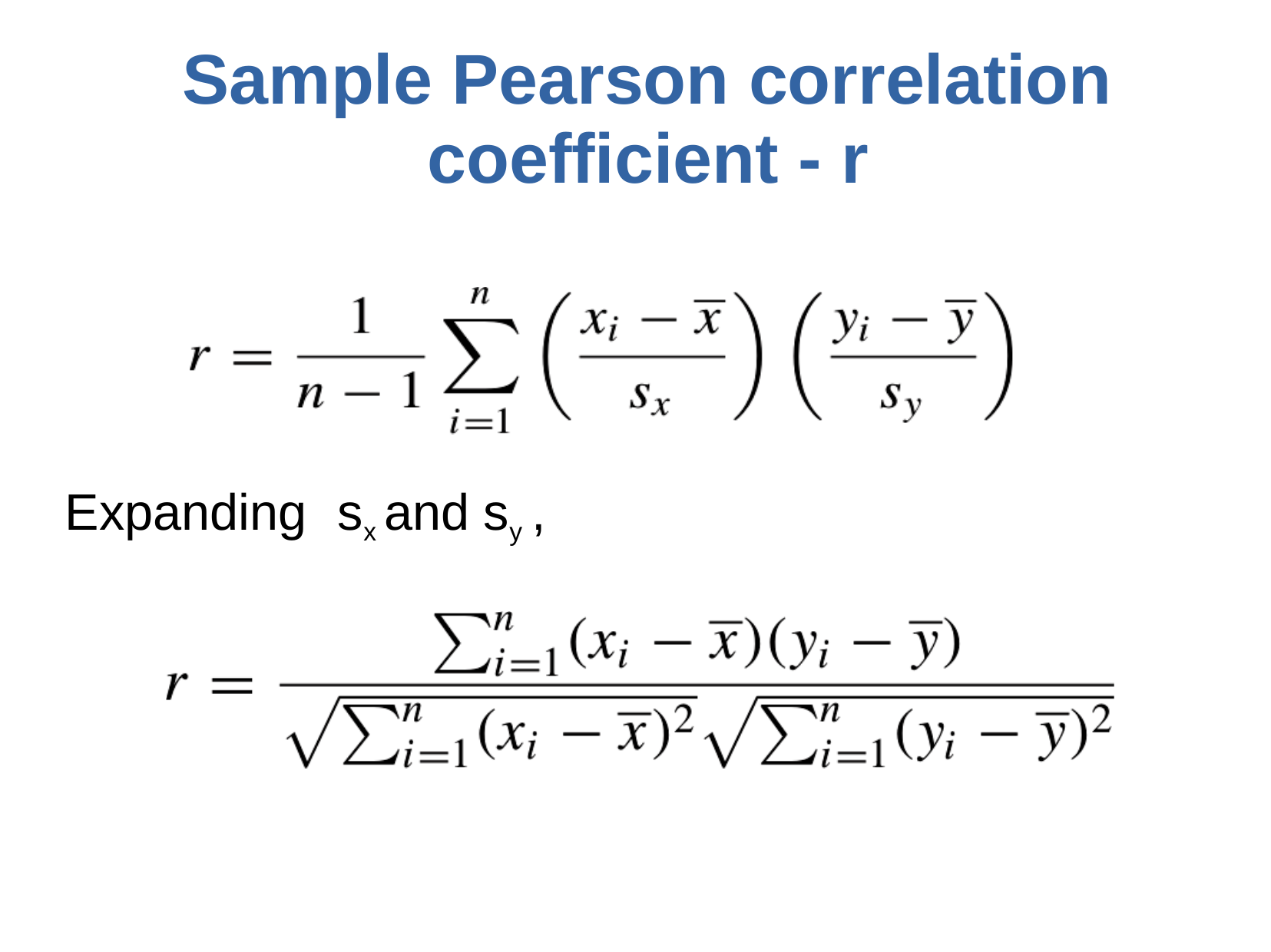

# Sample Pearson correlation  coefficient - r

Expanding	sx and sy ,